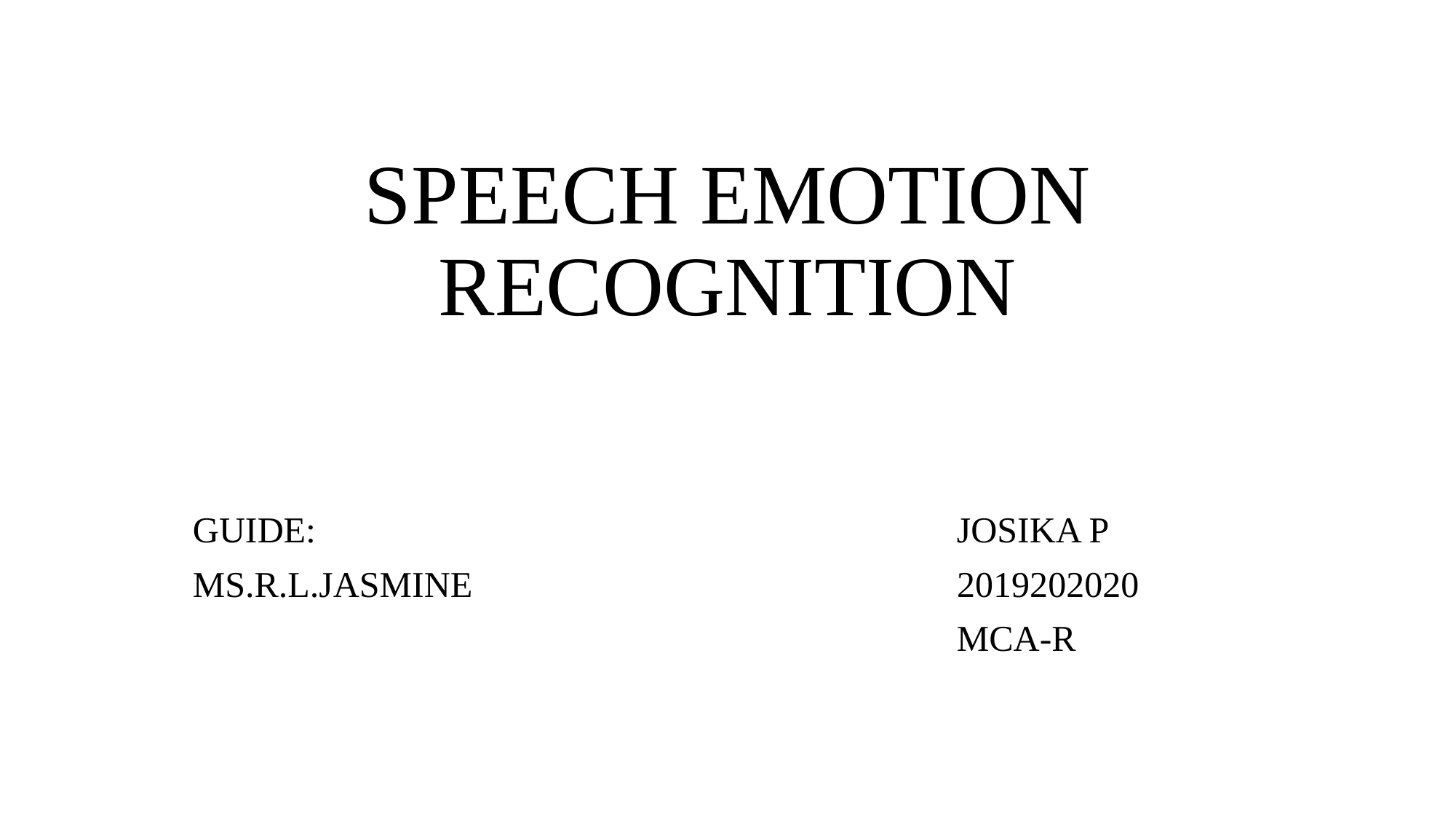

# SPEECH EMOTION RECOGNITION
GUIDE:                           				JOSIKA P
MS.R.L.JASMINE	                                                2019202020
                                                                                    MCA-R